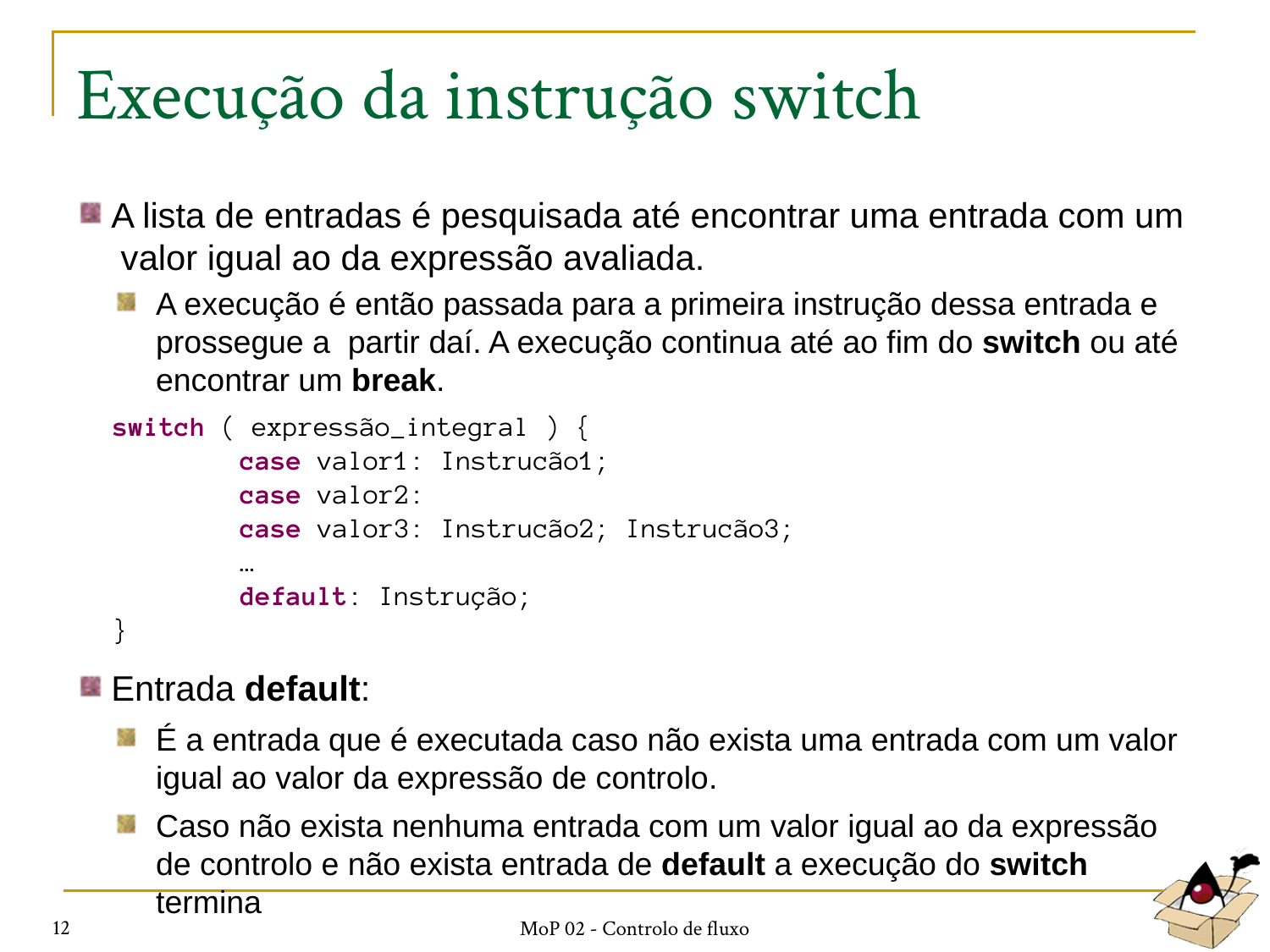

# Execução da instrução switch
A lista de entradas é pesquisada até encontrar uma entrada com um  valor igual ao da expressão avaliada.
A execução é então passada para a primeira instrução dessa entrada e prossegue a  partir daí. A execução continua até ao fim do switch ou até encontrar um break.
switch ( expressão_integral ) {
	case valor1: Instrucão1;
	case valor2:
	case valor3: Instrucão2; Instrucão3;
	…
	default: Instrução;
}
Entrada default:
É a entrada que é executada caso não exista uma entrada com um valor igual ao valor da expressão de controlo.
Caso não exista nenhuma entrada com um valor igual ao da expressão de controlo e não exista entrada de default a execução do switch termina
MoP 02 - Controlo de fluxo